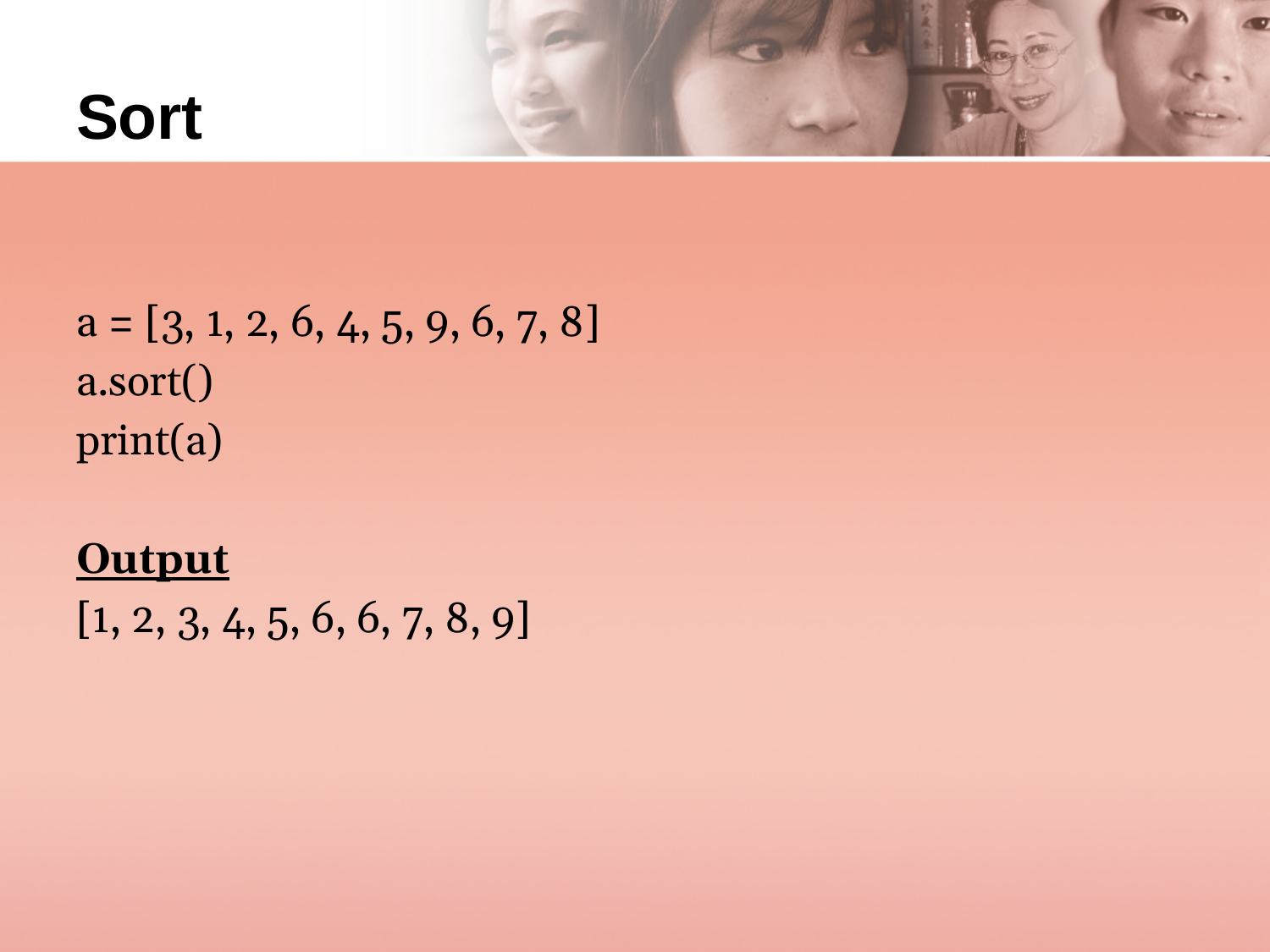

# Sort

a = [3, 1, 2, 6, 4, 5, 9, 6, 7, 8]
a.sort()
print(a)

Output
[1, 2, 3, 4, 5, 6, 6, 7, 8, 9]